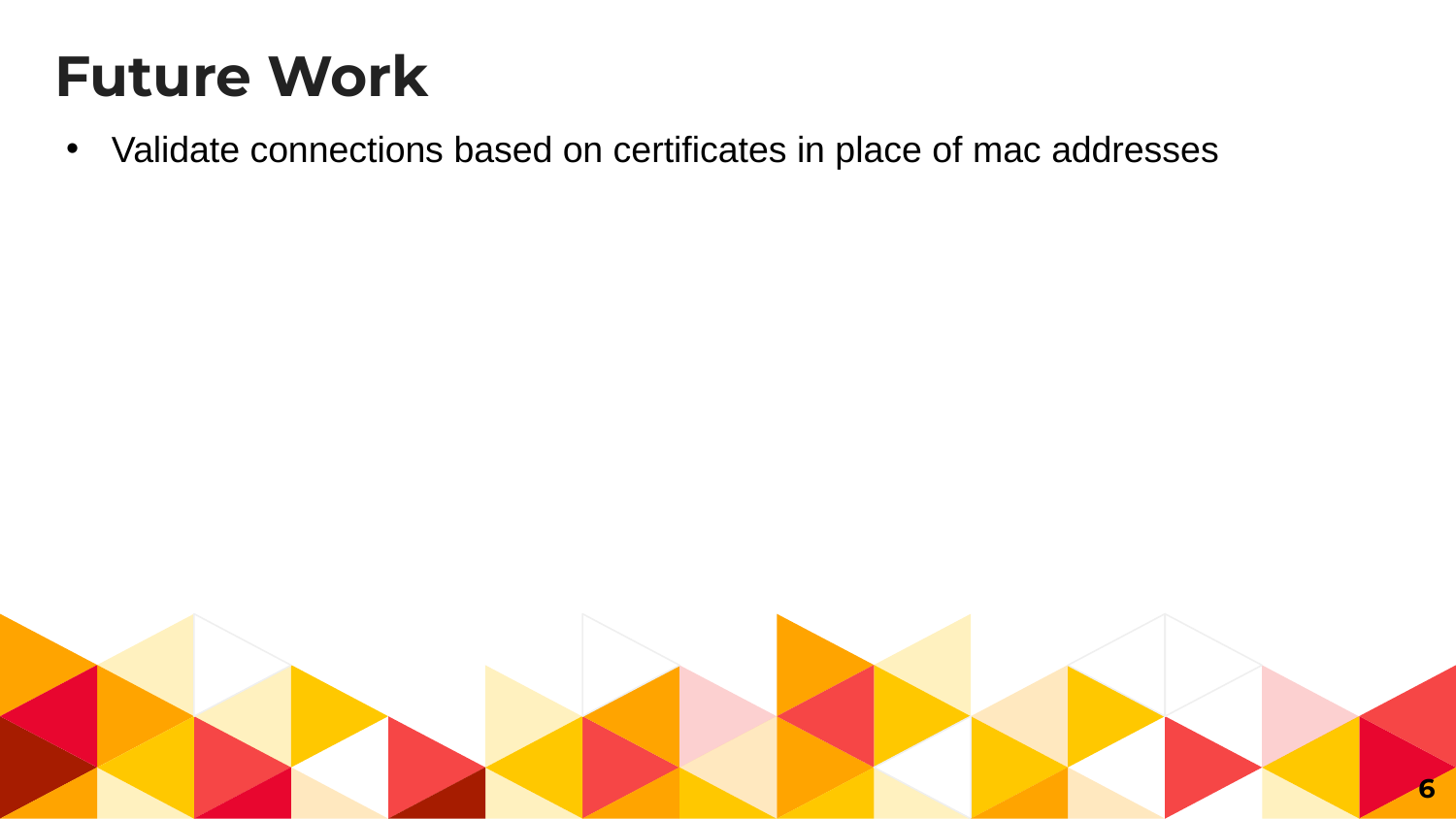

# Future Work
Validate connections based on certificates in place of mac addresses

6